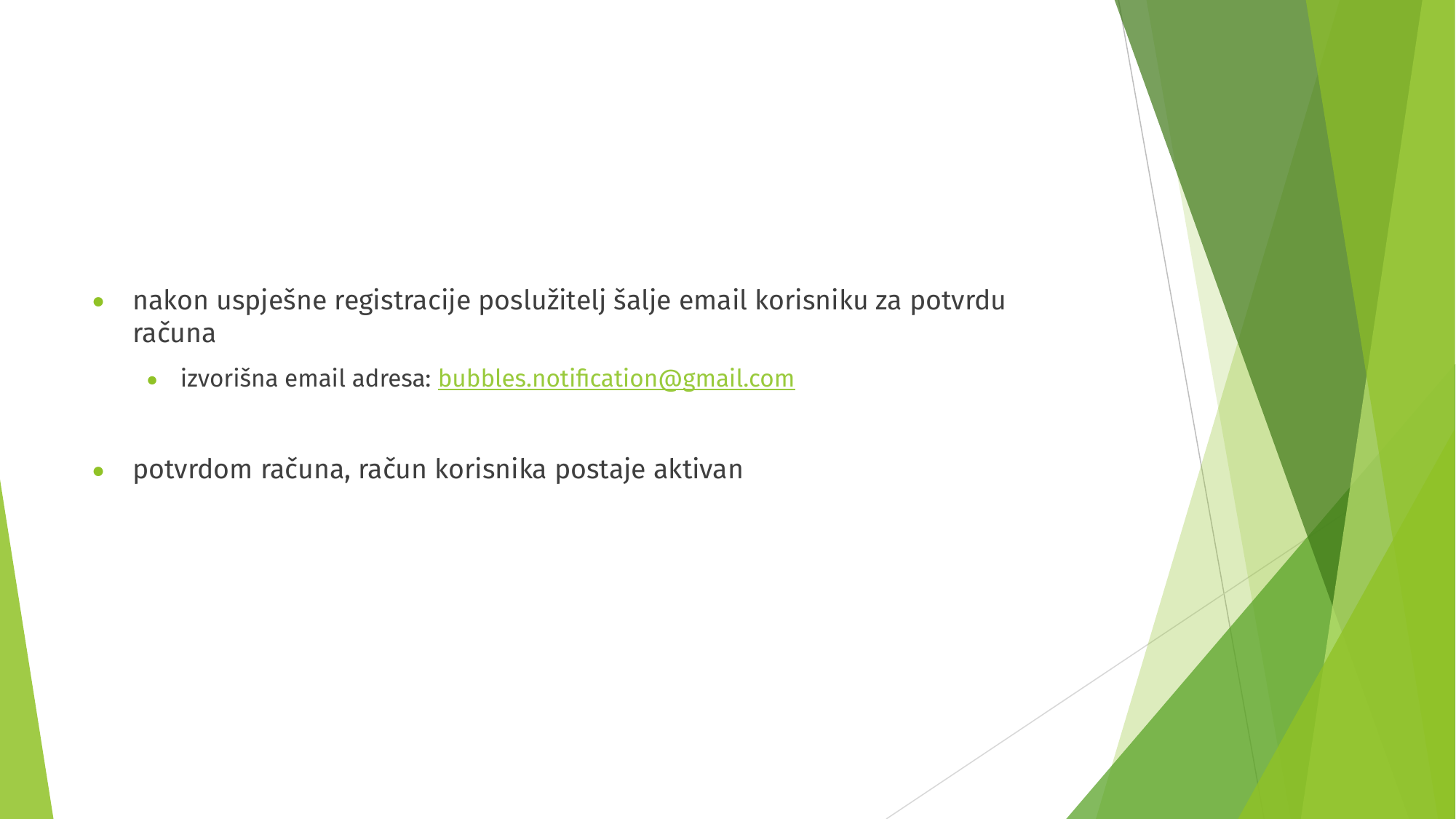

#
nakon uspješne registracije poslužitelj šalje email korisniku za potvrdu računa
izvorišna email adresa: bubbles.notification@gmail.com

potvrdom računa, račun korisnika postaje aktivan